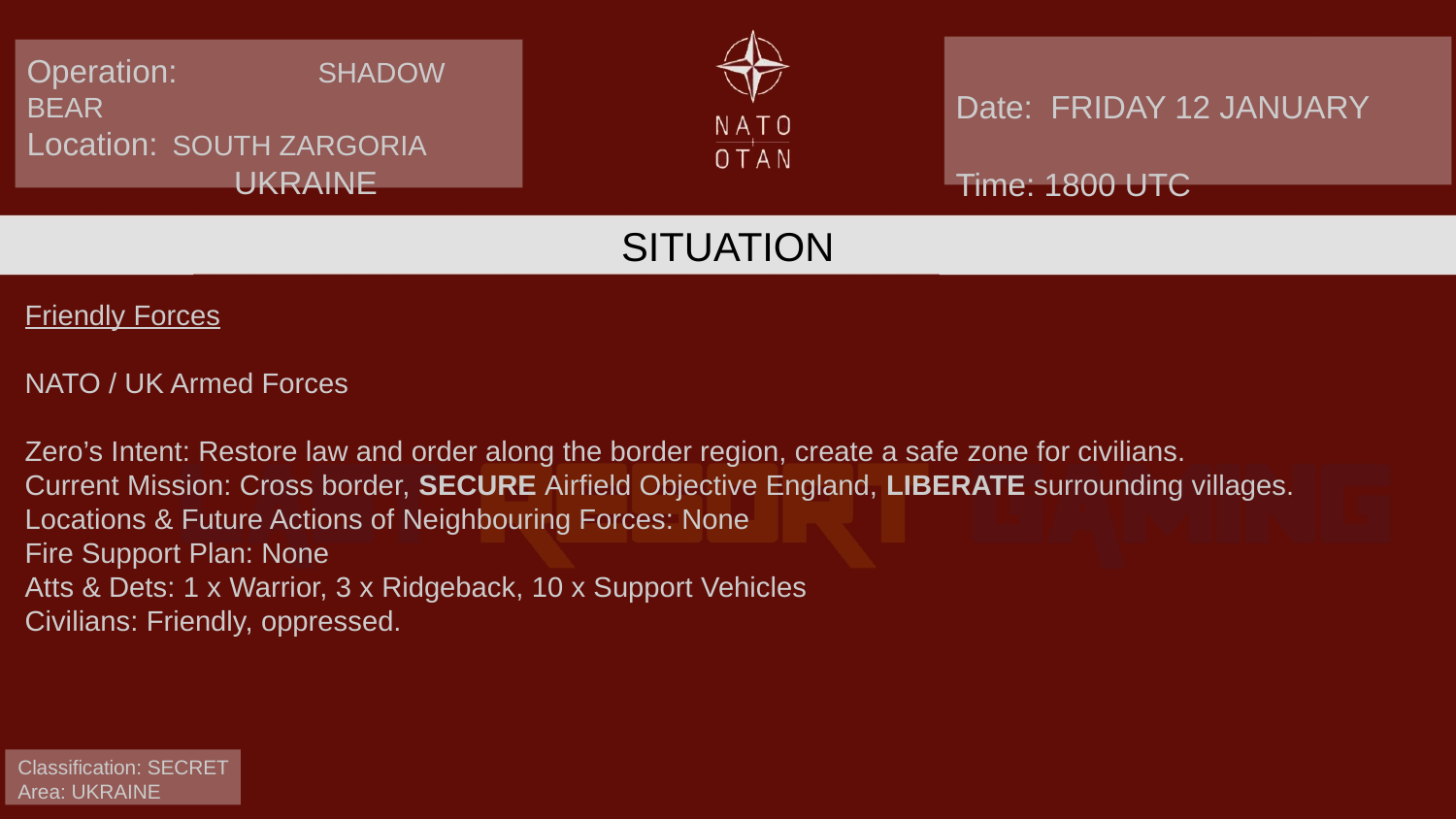

Date:  FRIDAY 12 JANUARY
Time: 1800 UTC
Operation: 	SHADOW BEAR
Location: 	SOUTH ZARGORIA
UKRAINE

SITUATION
Friendly Forces

NATO / UK Armed Forces

Zero’s Intent: Restore law and order along the border region, create a safe zone for civilians.
Current Mission: Cross border, SECURE Airfield Objective England, LIBERATE surrounding villages.
Locations & Future Actions of Neighbouring Forces: None
Fire Support Plan: None
Atts & Dets: 1 x Warrior, 3 x Ridgeback, 10 x Support Vehicles
Civilians: Friendly, oppressed.

Classification: SECRET
Area: UKRAINE